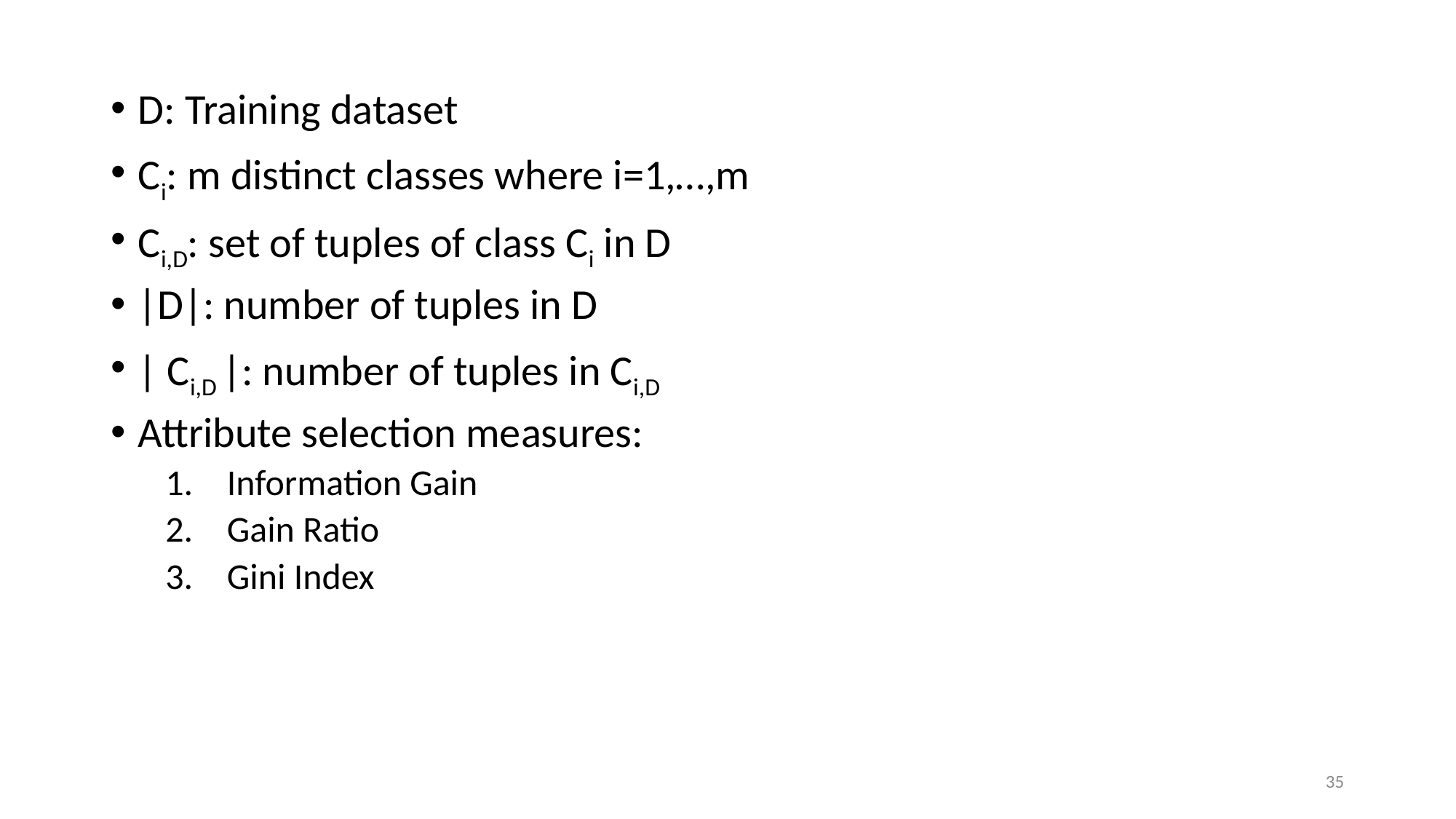

D: Training dataset
Ci: m distinct classes where i=1,…,m
Ci,D: set of tuples of class Ci in D
|D|: number of tuples in D
| Ci,D |: number of tuples in Ci,D
Attribute selection measures:
Information Gain
Gain Ratio
Gini Index
35